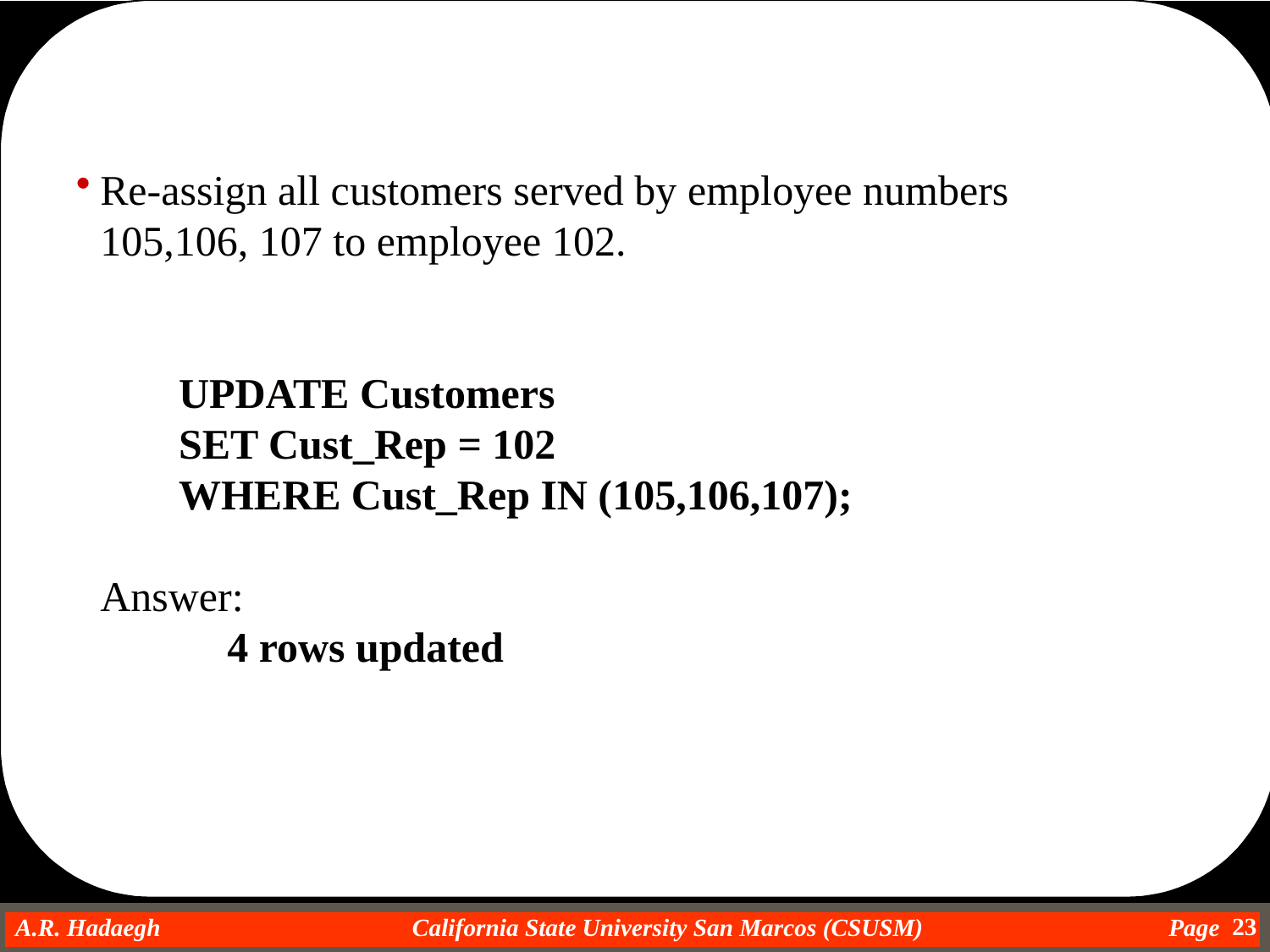

Re-assign all customers served by employee numbers 105,106, 107 to employee 102.

UPDATE Customers
SET Cust_Rep = 102
WHERE Cust_Rep IN (105,106,107);

	Answer:
		4 rows updated
23